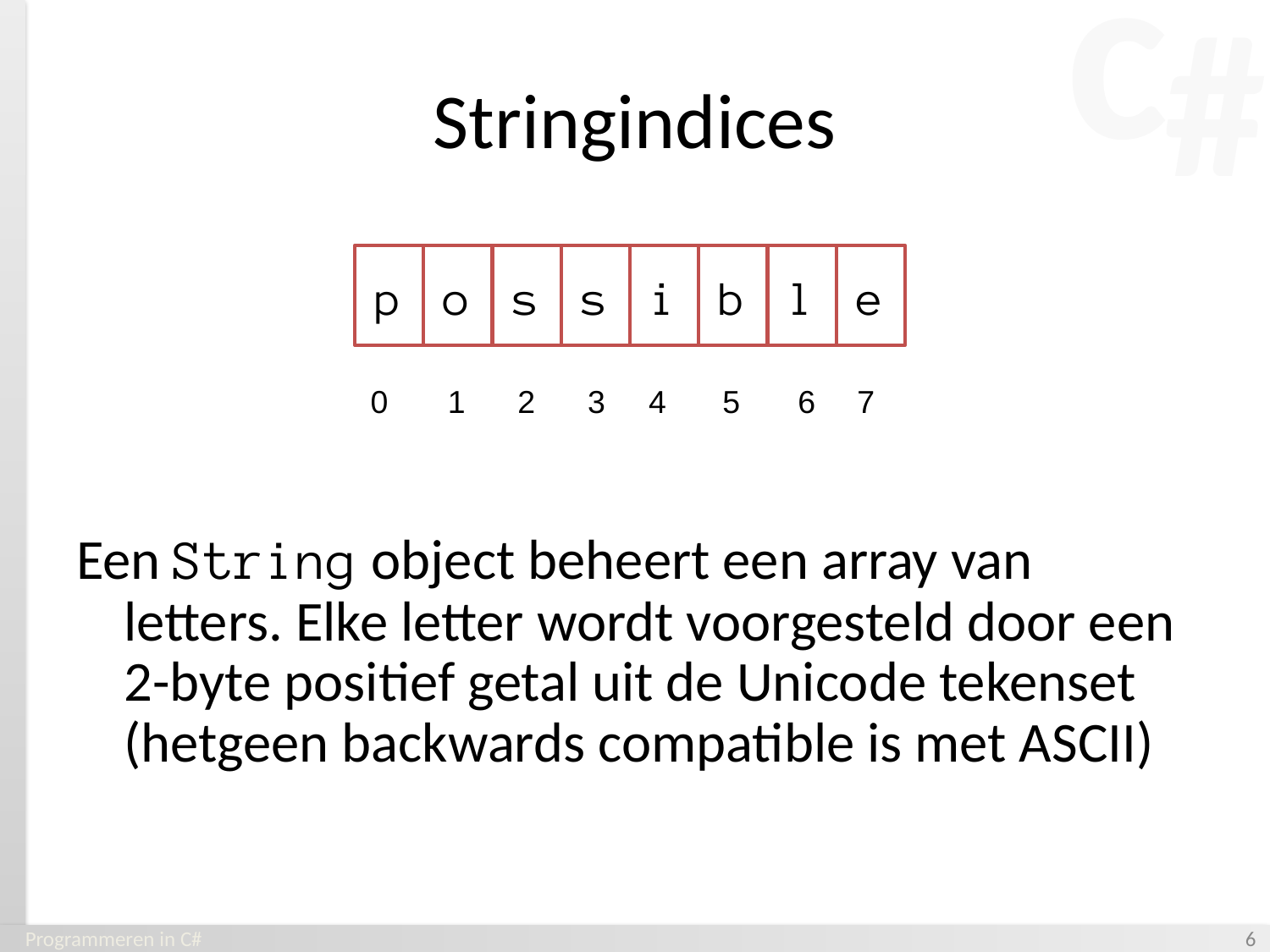

# Stringindices
p
o
s
s
i
b
l
e
0
1
2
3
4
5
6
7
Een String object beheert een array van letters. Elke letter wordt voorgesteld door een 2-byte positief getal uit de Unicode tekenset (hetgeen backwards compatible is met ASCII)

Programmeren in C#
6